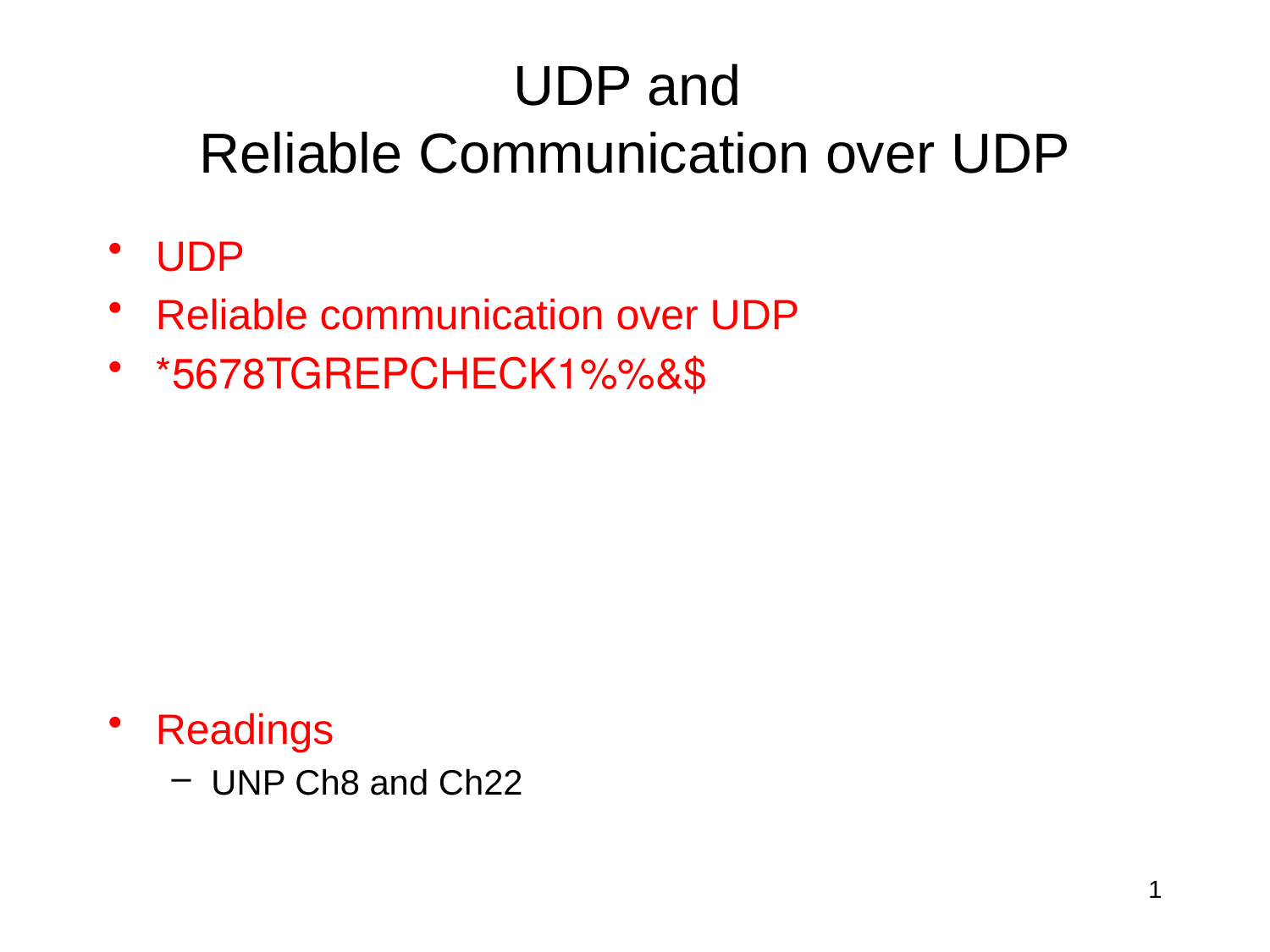

# UDP and Reliable Communication over UDP
UDP
Reliable communication over UDP
*5678TGREPCHECK1%%&$

Readings
UNP Ch8 and Ch22

1